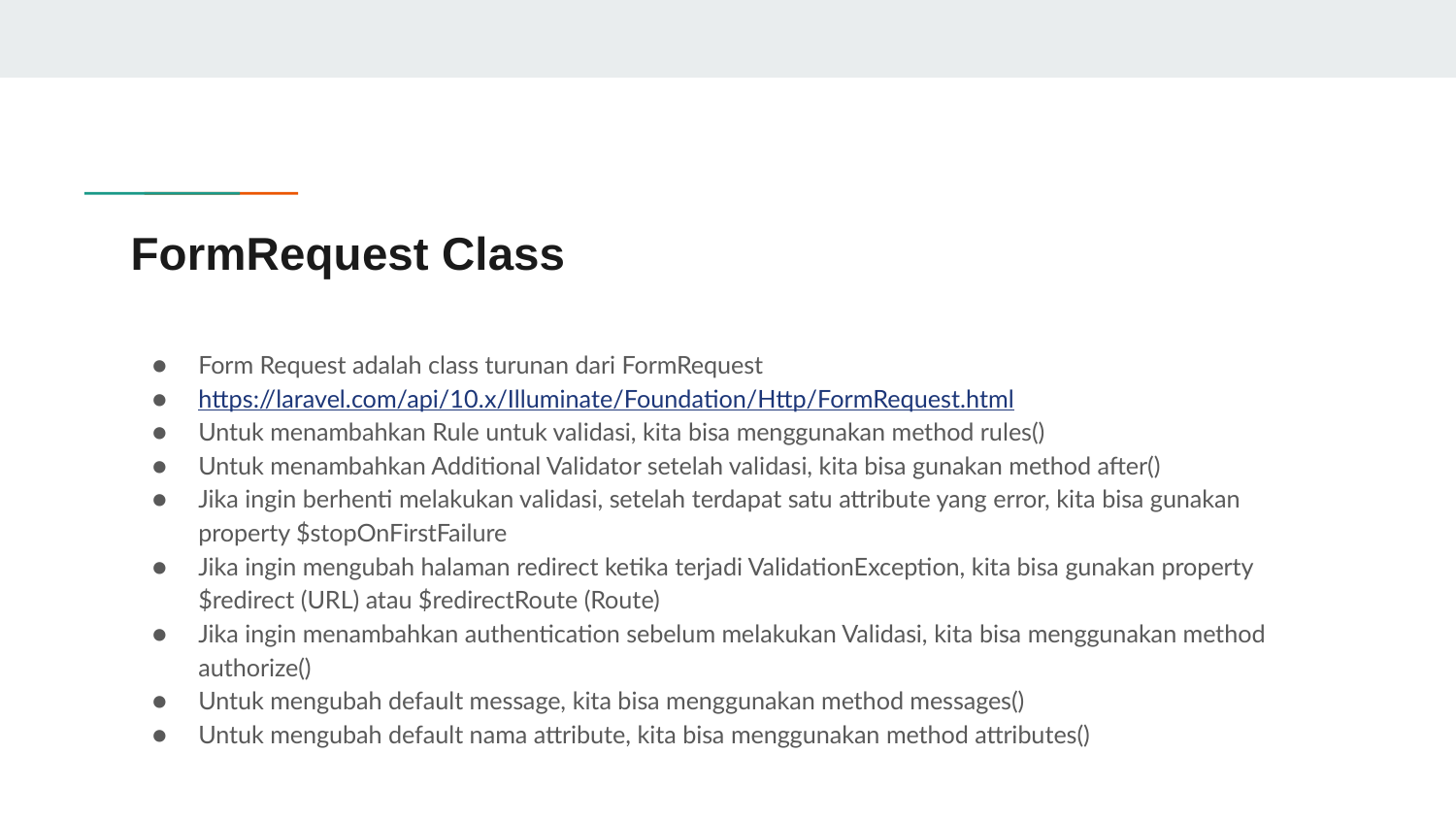

# FormRequest Class
Form Request adalah class turunan dari FormRequest
https://laravel.com/api/10.x/Illuminate/Foundation/Http/FormRequest.html
Untuk menambahkan Rule untuk validasi, kita bisa menggunakan method rules()
Untuk menambahkan Additional Validator setelah validasi, kita bisa gunakan method after()
Jika ingin berhenti melakukan validasi, setelah terdapat satu attribute yang error, kita bisa gunakan property $stopOnFirstFailure
Jika ingin mengubah halaman redirect ketika terjadi ValidationException, kita bisa gunakan property $redirect (URL) atau $redirectRoute (Route)
Jika ingin menambahkan authentication sebelum melakukan Validasi, kita bisa menggunakan method authorize()
Untuk mengubah default message, kita bisa menggunakan method messages()
Untuk mengubah default nama attribute, kita bisa menggunakan method attributes()